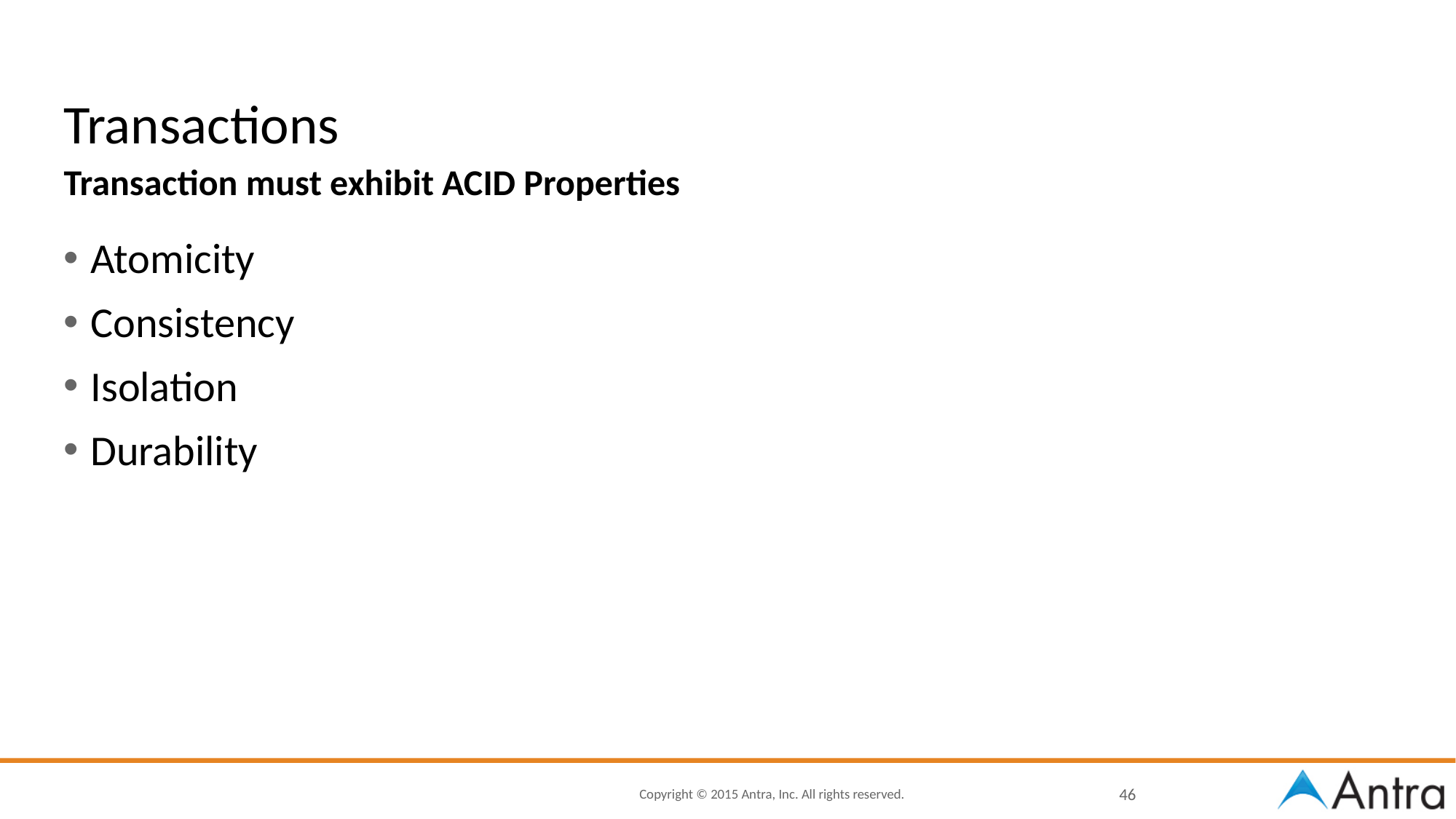

# Transactions
Transaction must exhibit ACID Properties

Atomicity
Consistency
Isolation
Durability
46